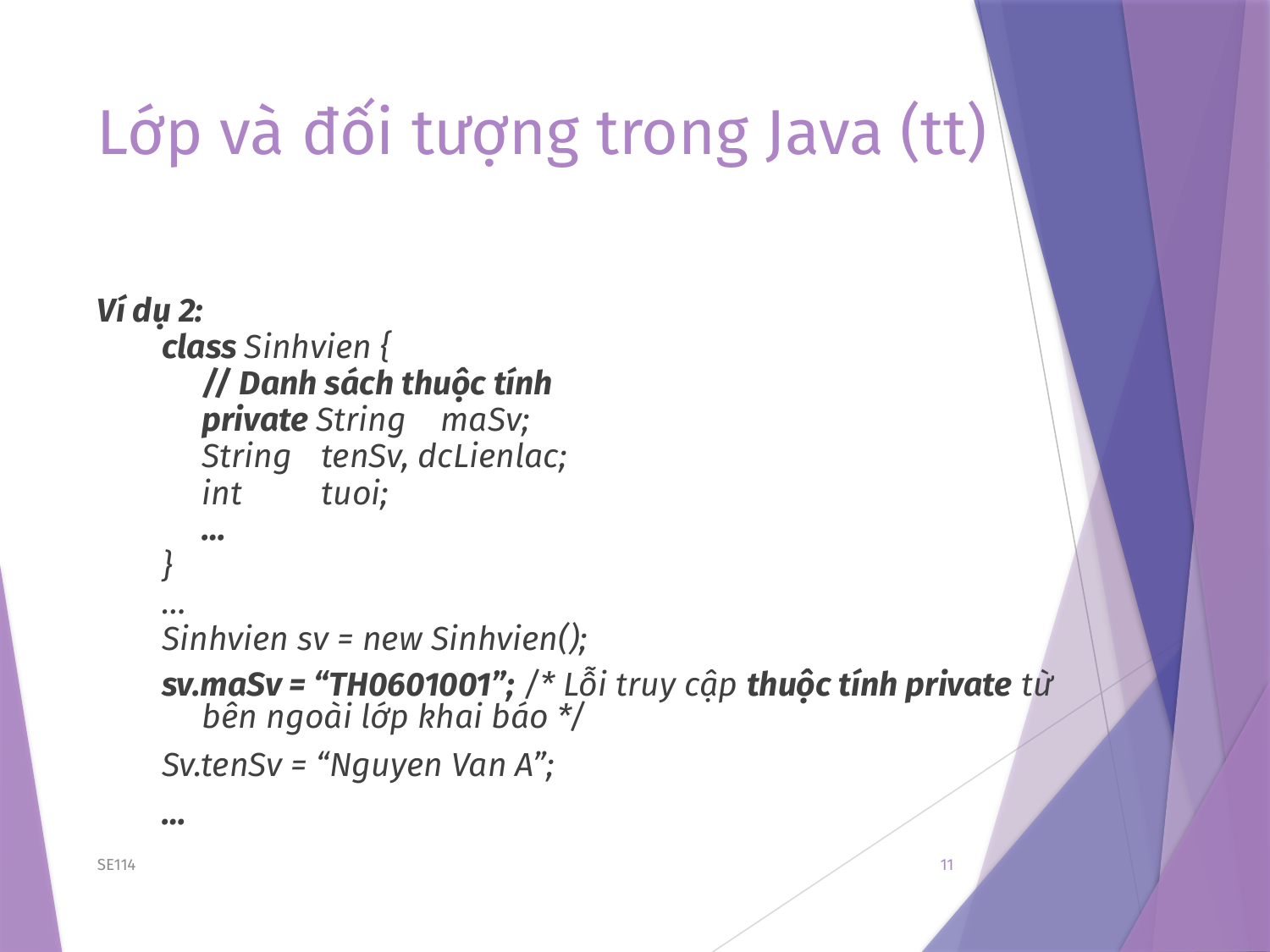

# Lớp và đối tượng trong Java (tt)
Ví dụ 2:
class Sinhvien {
	// Danh sách thuộc tính
	private String	maSv;
	String	tenSv, dcLienlac;
	int	tuoi;
	…
}
…
Sinhvien sv = new Sinhvien();
sv.maSv = “TH0601001”; /* Lỗi truy cập thuộc tính private từ 					bên ngoài lớp khai báo */
Sv.tenSv = “Nguyen Van A”;
…

SE114
11